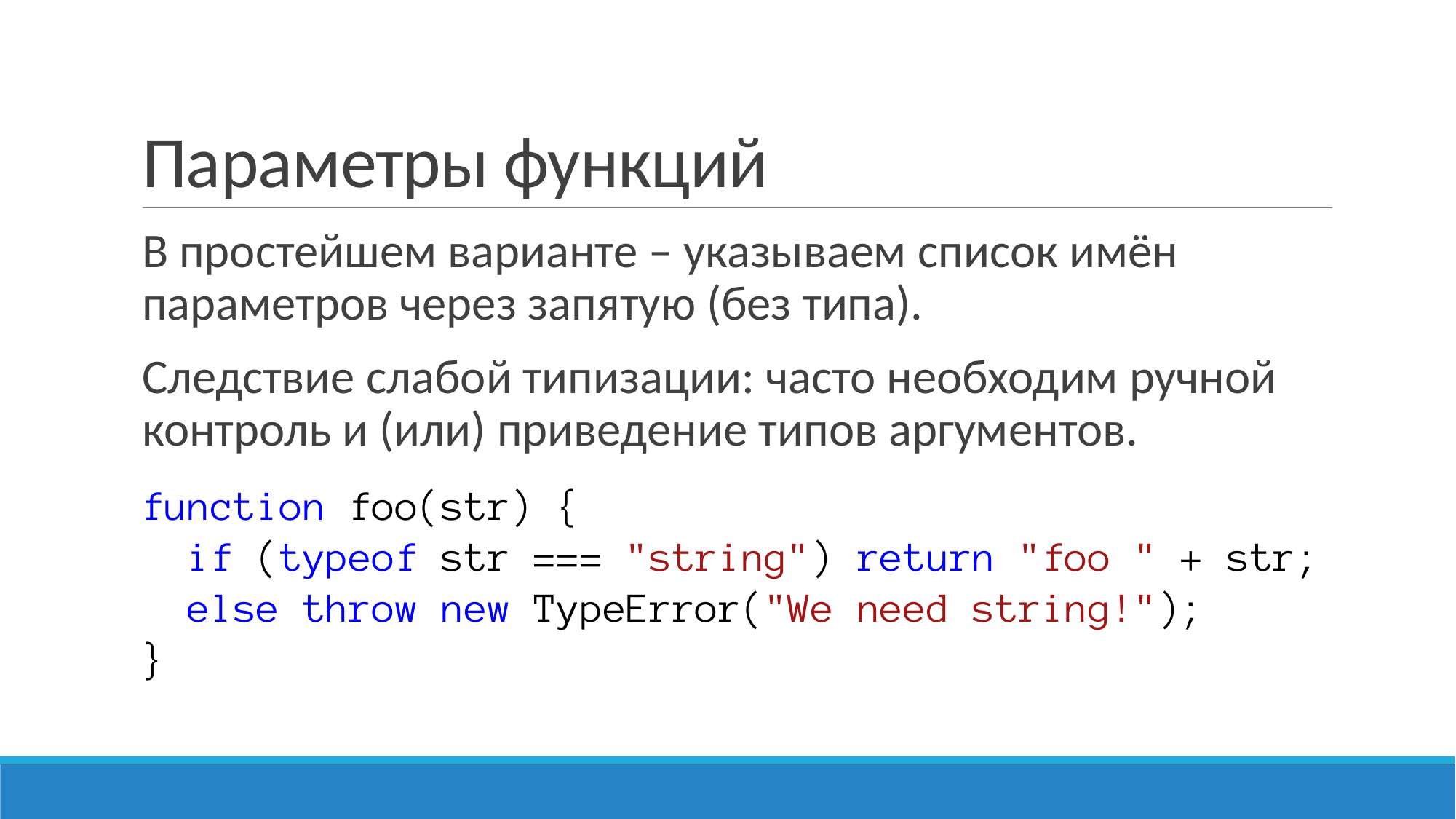

# Параметры функций
В простейшем варианте – указываем список имён параметров через запятую (без типа).
Следствие слабой типизации: часто необходим ручной контроль и (или) приведение типов аргументов.
function foo(str) {
  if (typeof str === "string") return "foo " + str;
  else throw new TypeError("We need string!");
}